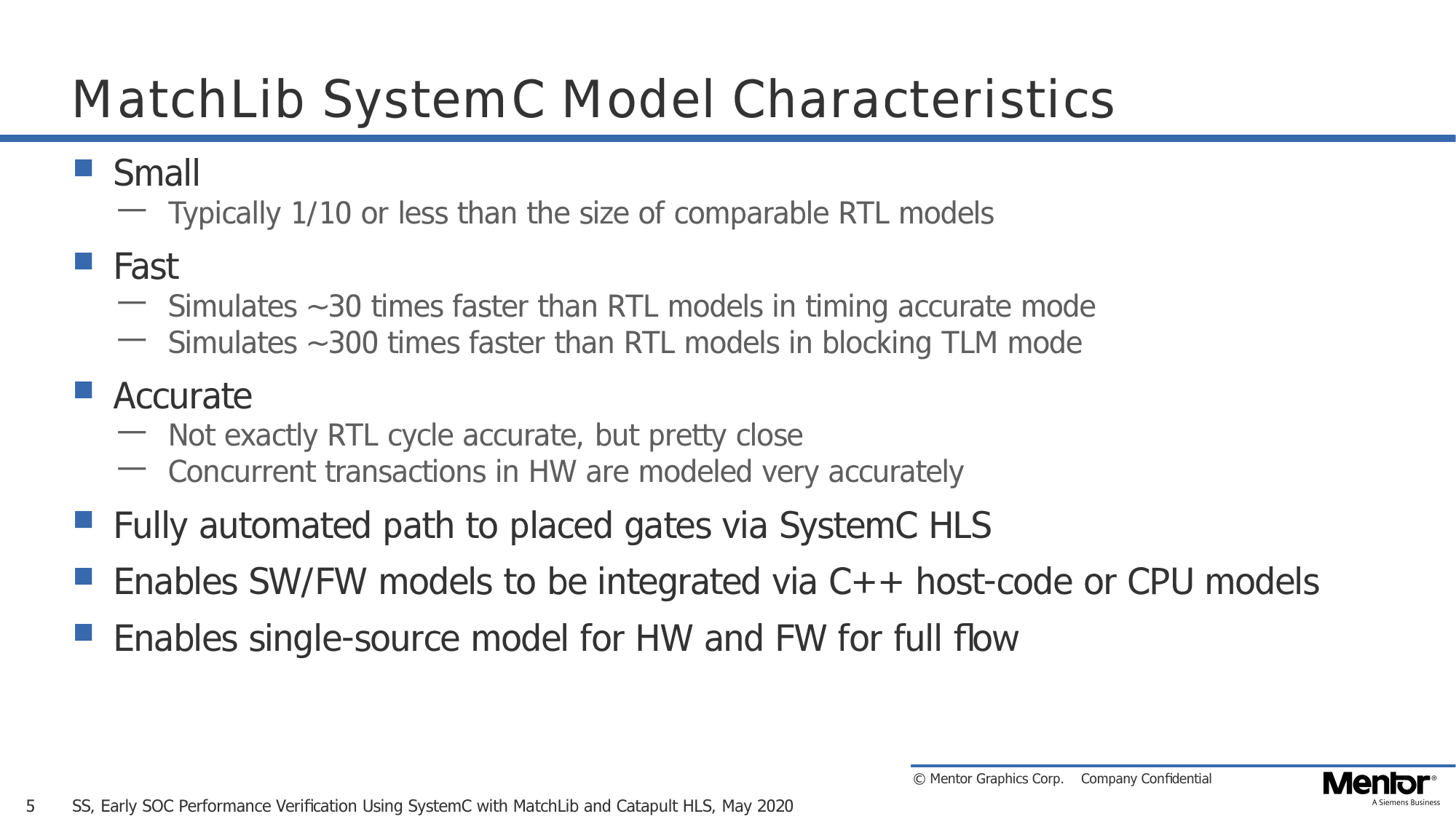

# MatchLib SystemC Model Characteristics
Small
Typically 1/10 or less than the size of comparable RTL models
Fast
Simulates ~30 times faster than RTL models in timing accurate mode
Simulates ~300 times faster than RTL models in blocking TLM mode
Accurate
Not exactly RTL cycle accurate, but pretty close
Concurrent transactions in HW are modeled very accurately
Fully automated path to placed gates via SystemC HLS
Enables SW/FW models to be integrated via C++ host-code or CPU models
Enables single-source model for HW and FW for full flow
5
SS, Early SOC Performance Verification Using SystemC with MatchLib and Catapult HLS, May 2020